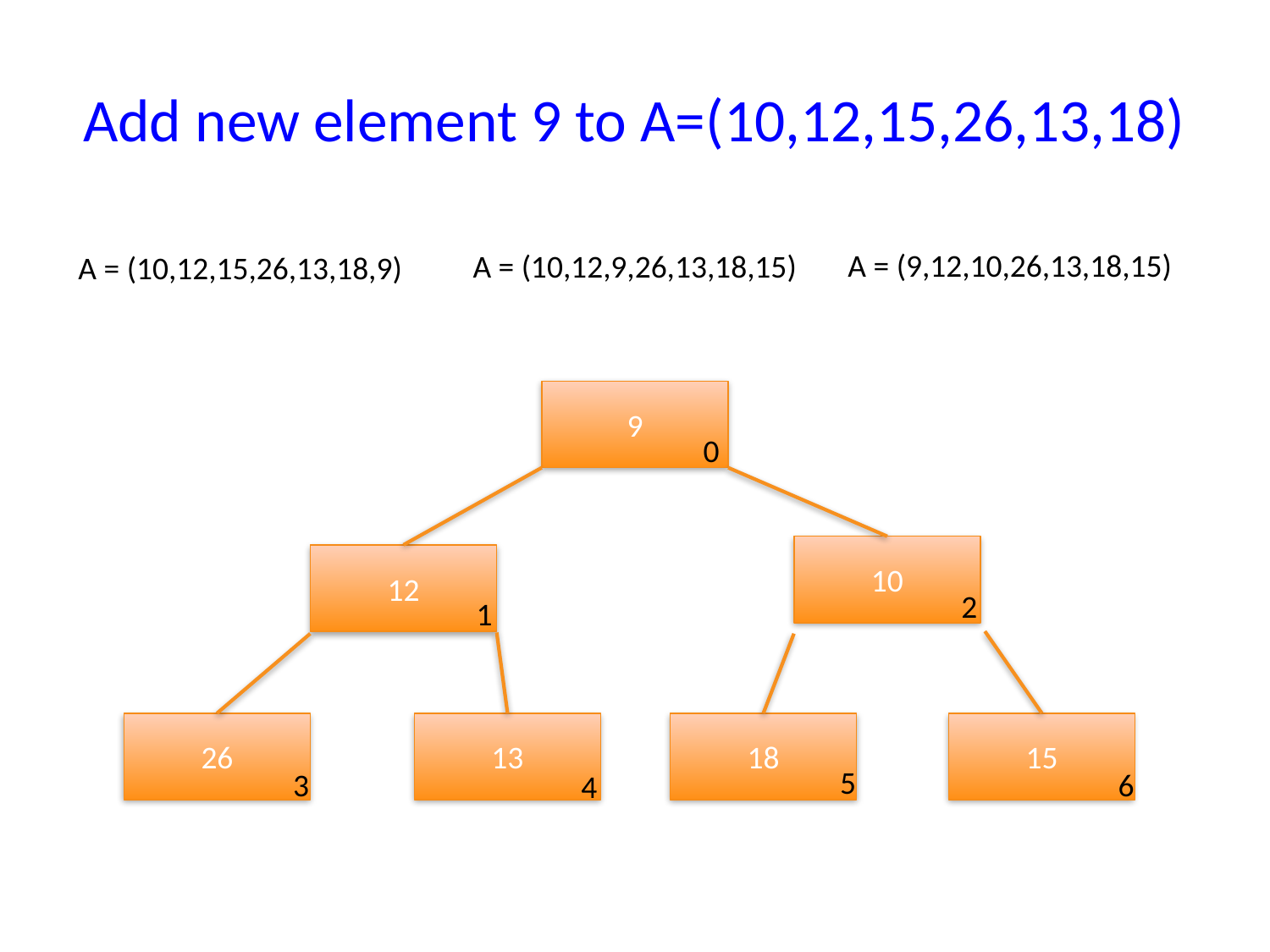

# Add new element 9 to A=(10,12,15,26,13,18)

A = (9,12,10,26,13,18,15)
A = (10,12,9,26,13,18,15)
A = (10,12,15,26,13,18,9)
9
0
10
12
2
1
26
13
18
15
5
3
6
4